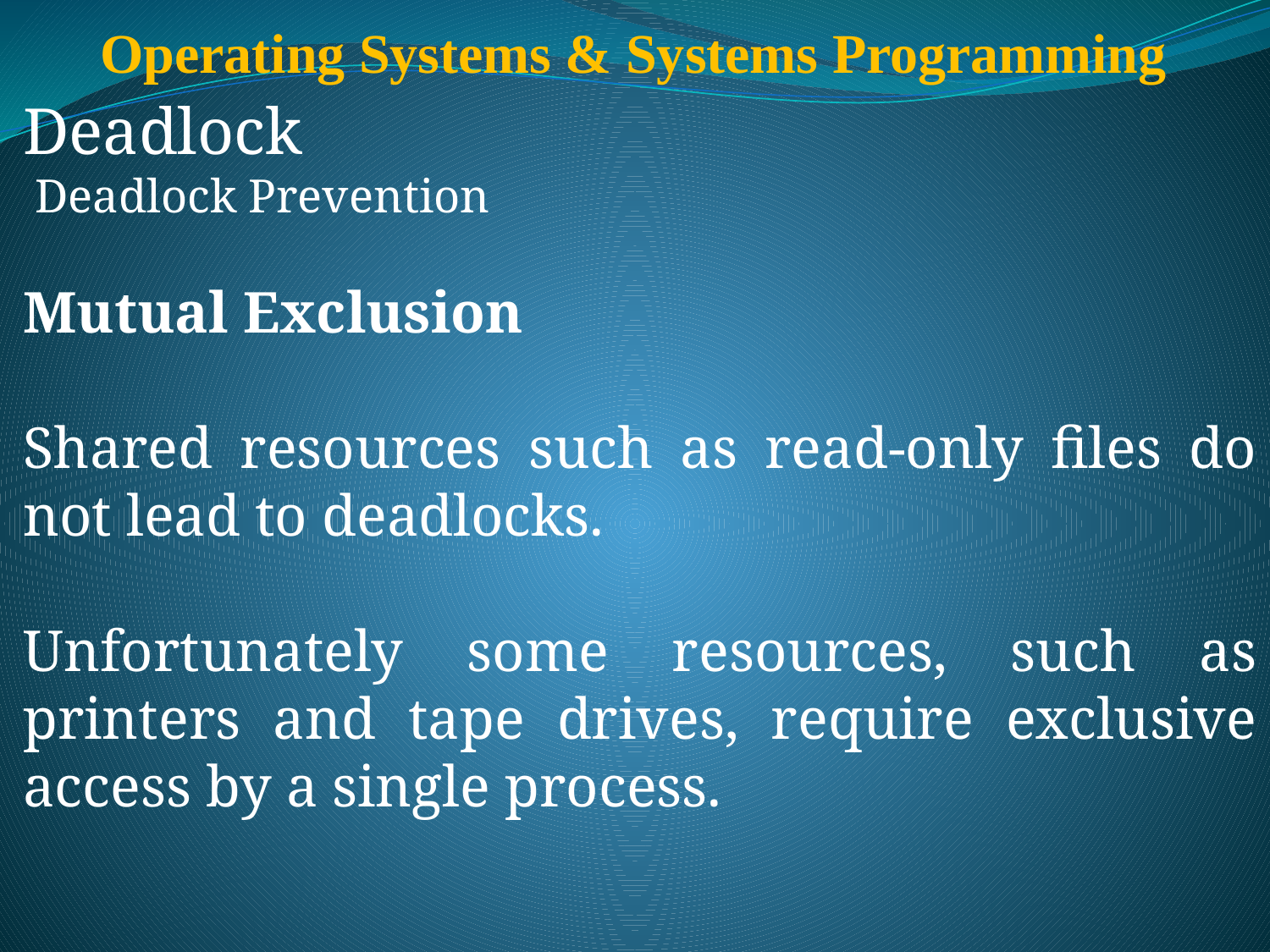

# Operating Systems & Systems Programming
Deadlock
 Deadlock Prevention

Mutual Exclusion

Shared resources such as read-only files do not lead to deadlocks.

Unfortunately some resources, such as printers and tape drives, require exclusive access by a single process.